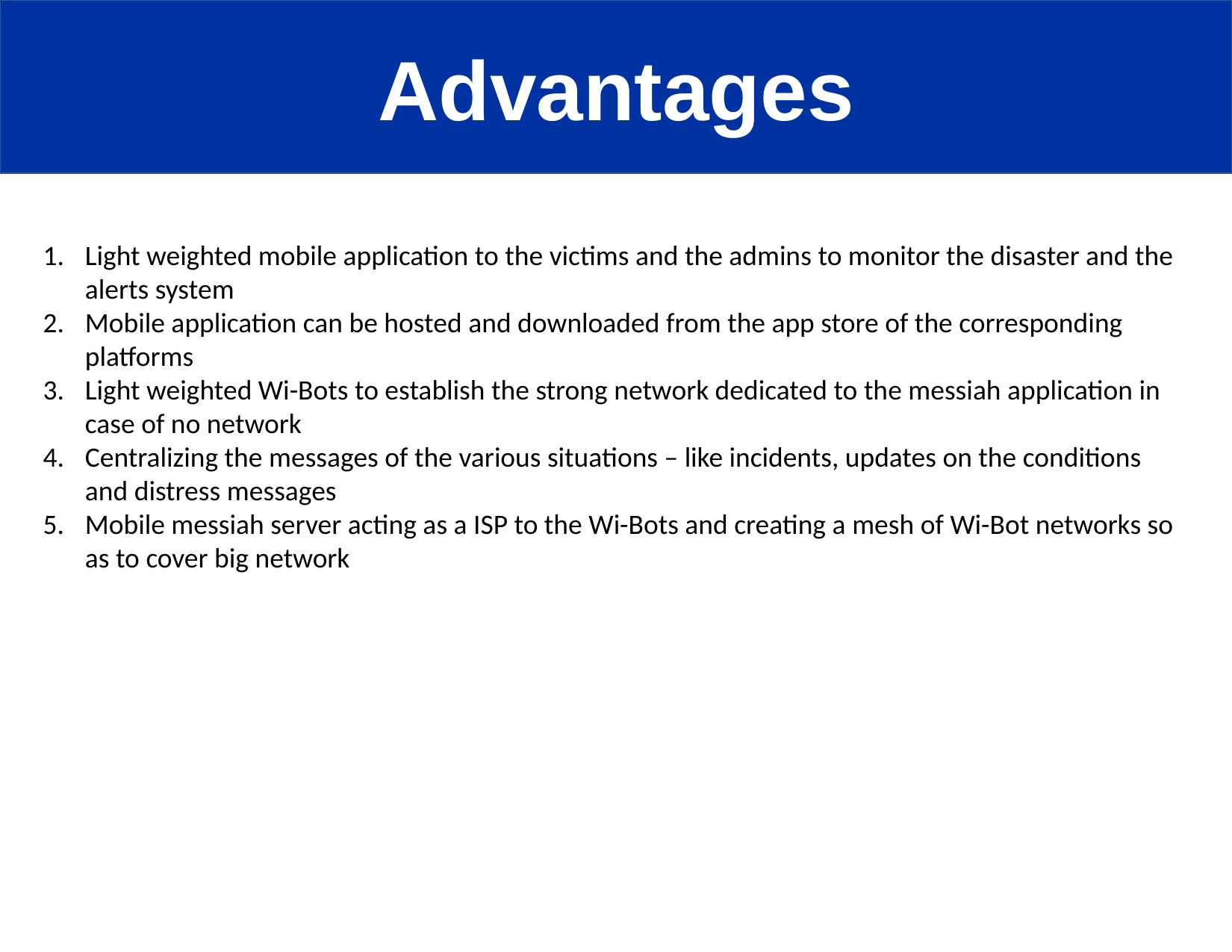

Advantages
Light weighted mobile application to the victims and the admins to monitor the disaster and the alerts system
Mobile application can be hosted and downloaded from the app store of the corresponding platforms
Light weighted Wi-Bots to establish the strong network dedicated to the messiah application in case of no network
Centralizing the messages of the various situations – like incidents, updates on the conditions and distress messages
Mobile messiah server acting as a ISP to the Wi-Bots and creating a mesh of Wi-Bot networks so as to cover big network